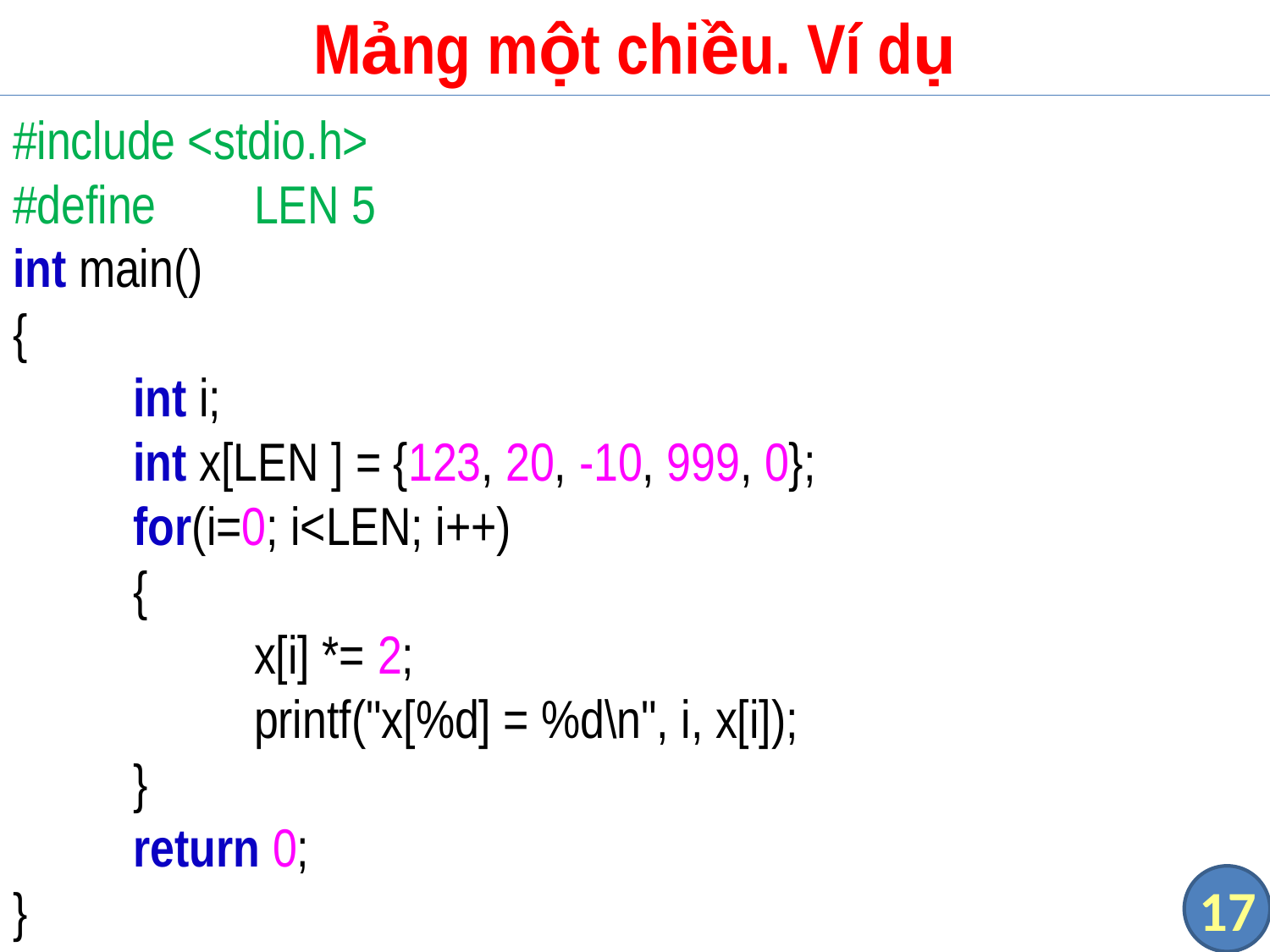

# Mảng một chiều. Ví dụ
#include <stdio.h>
#define	LEN 5
int main()
{
	int i;
	int x[LEN ] = {123, 20, -10, 999, 0};
	for(i=0; i<LEN; i++)
	{
		x[i] *= 2;
		printf("x[%d] = %d\n", i, x[i]);
	}
	return 0;
}
17